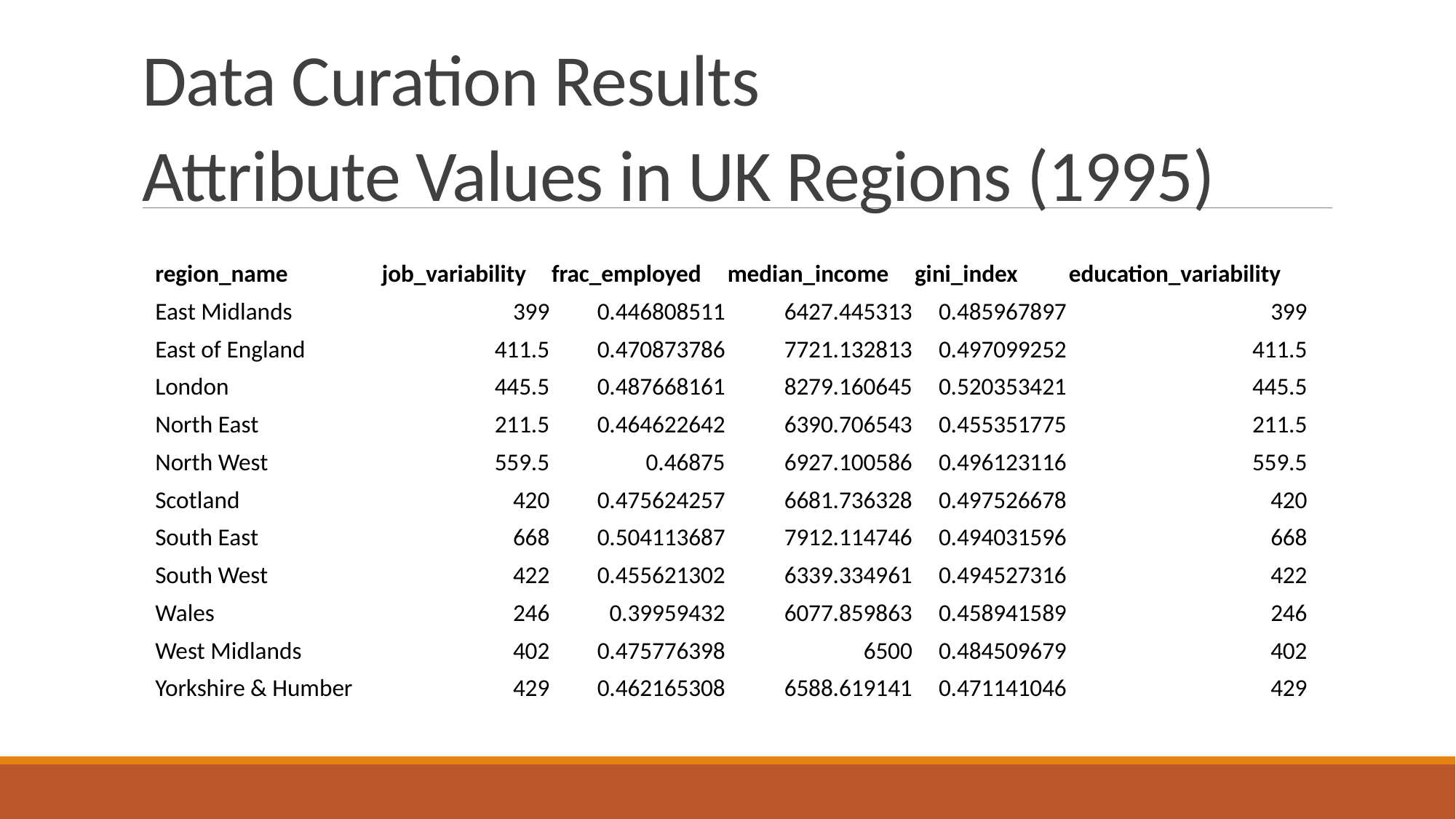

Data Curation Results
# Attribute Values in UK Regions (1995)
| region\_name | job\_variability | frac\_employed | median\_income | gini\_index | education\_variability |
| --- | --- | --- | --- | --- | --- |
| East Midlands | 399 | 0.446808511 | 6427.445313 | 0.485967897 | 399 |
| East of England | 411.5 | 0.470873786 | 7721.132813 | 0.497099252 | 411.5 |
| London | 445.5 | 0.487668161 | 8279.160645 | 0.520353421 | 445.5 |
| North East | 211.5 | 0.464622642 | 6390.706543 | 0.455351775 | 211.5 |
| North West | 559.5 | 0.46875 | 6927.100586 | 0.496123116 | 559.5 |
| Scotland | 420 | 0.475624257 | 6681.736328 | 0.497526678 | 420 |
| South East | 668 | 0.504113687 | 7912.114746 | 0.494031596 | 668 |
| South West | 422 | 0.455621302 | 6339.334961 | 0.494527316 | 422 |
| Wales | 246 | 0.39959432 | 6077.859863 | 0.458941589 | 246 |
| West Midlands | 402 | 0.475776398 | 6500 | 0.484509679 | 402 |
| Yorkshire & Humber | 429 | 0.462165308 | 6588.619141 | 0.471141046 | 429 |